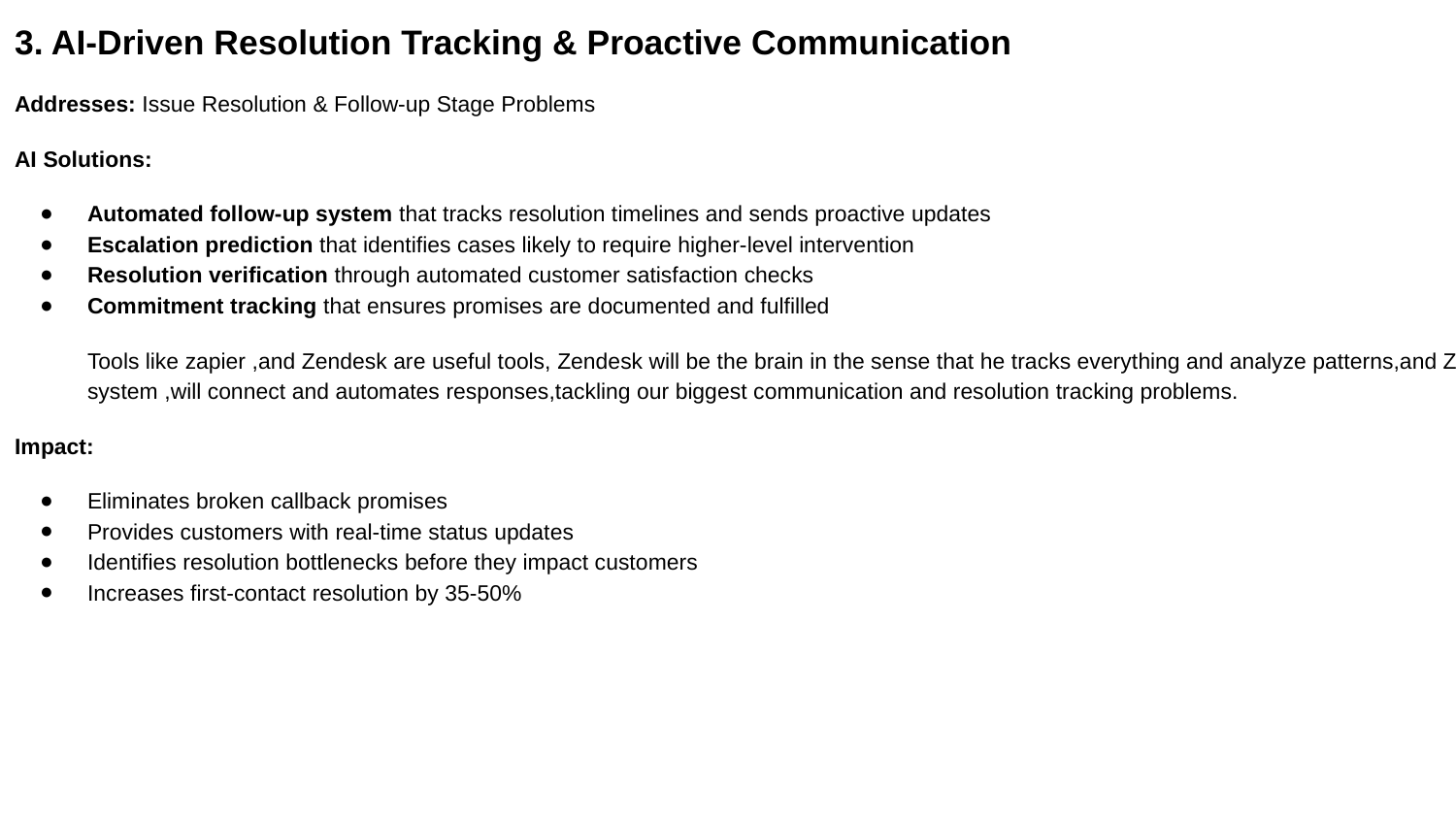

3. AI-Driven Resolution Tracking & Proactive Communication
Addresses: Issue Resolution & Follow-up Stage Problems
AI Solutions:
Automated follow-up system that tracks resolution timelines and sends proactive updates
Escalation prediction that identifies cases likely to require higher-level intervention
Resolution verification through automated customer satisfaction checks
Commitment tracking that ensures promises are documented and fulfilled
Tools like zapier ,and Zendesk are useful tools, Zendesk will be the brain in the sense that he tracks everything and analyze patterns,and Zapier the nervous system ,will connect and automates responses,tackling our biggest communication and resolution tracking problems.
Impact:
Eliminates broken callback promises
Provides customers with real-time status updates
Identifies resolution bottlenecks before they impact customers
Increases first-contact resolution by 35-50%